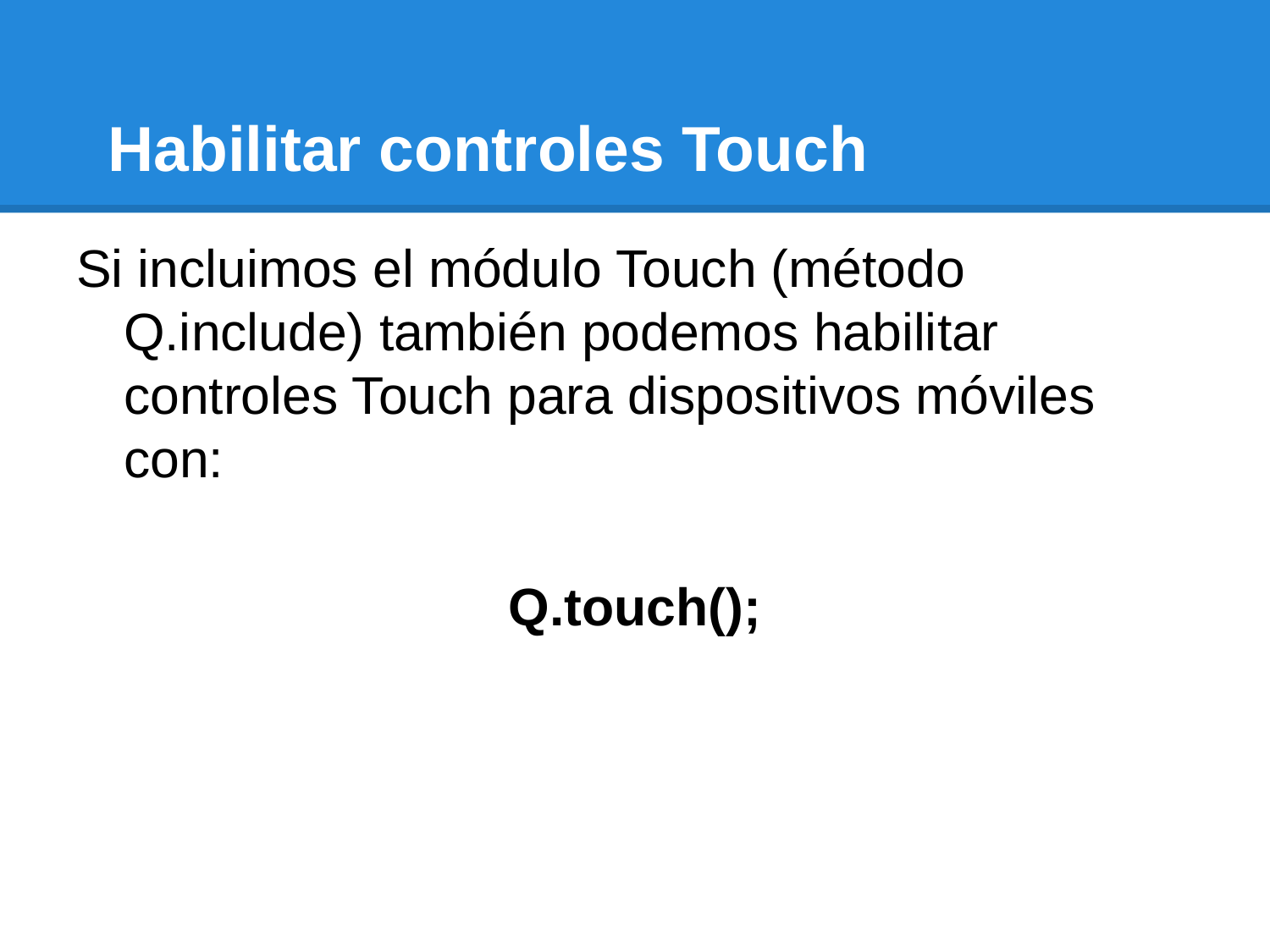

# Habilitar controles Touch
Si incluimos el módulo Touch (método Q.include) también podemos habilitar controles Touch para dispositivos móviles con:

Q.touch();